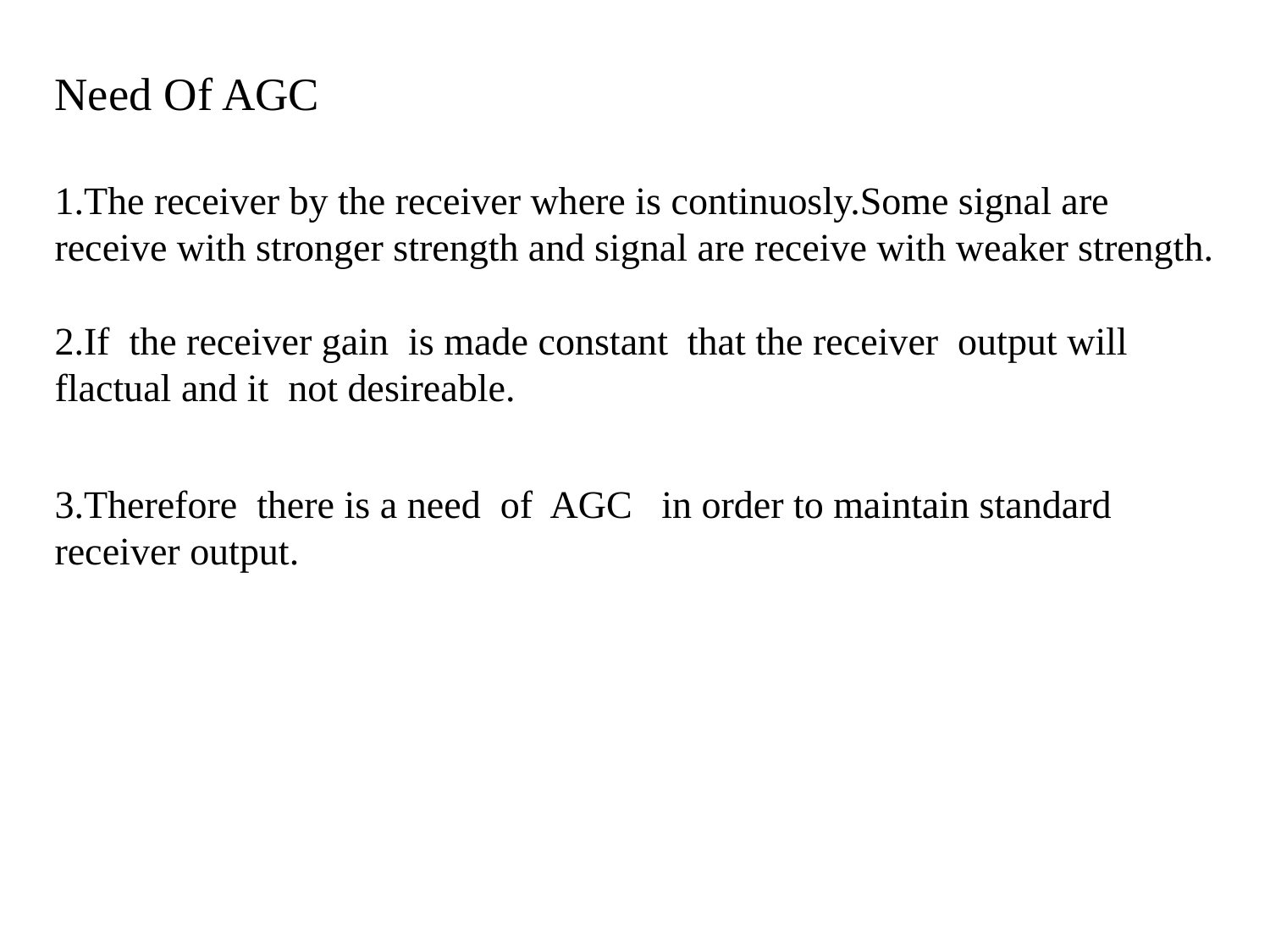

# Need Of AGC 1.The receiver by the receiver where is continuosly.Some signal are receive with stronger strength and signal are receive with weaker strength. 2.If  the receiver gain  is made constant  that the receiver  output will  flactual and it  not desireable. 3.Therefore  there is a need  of  AGC   in order to maintain standard  receiver output.